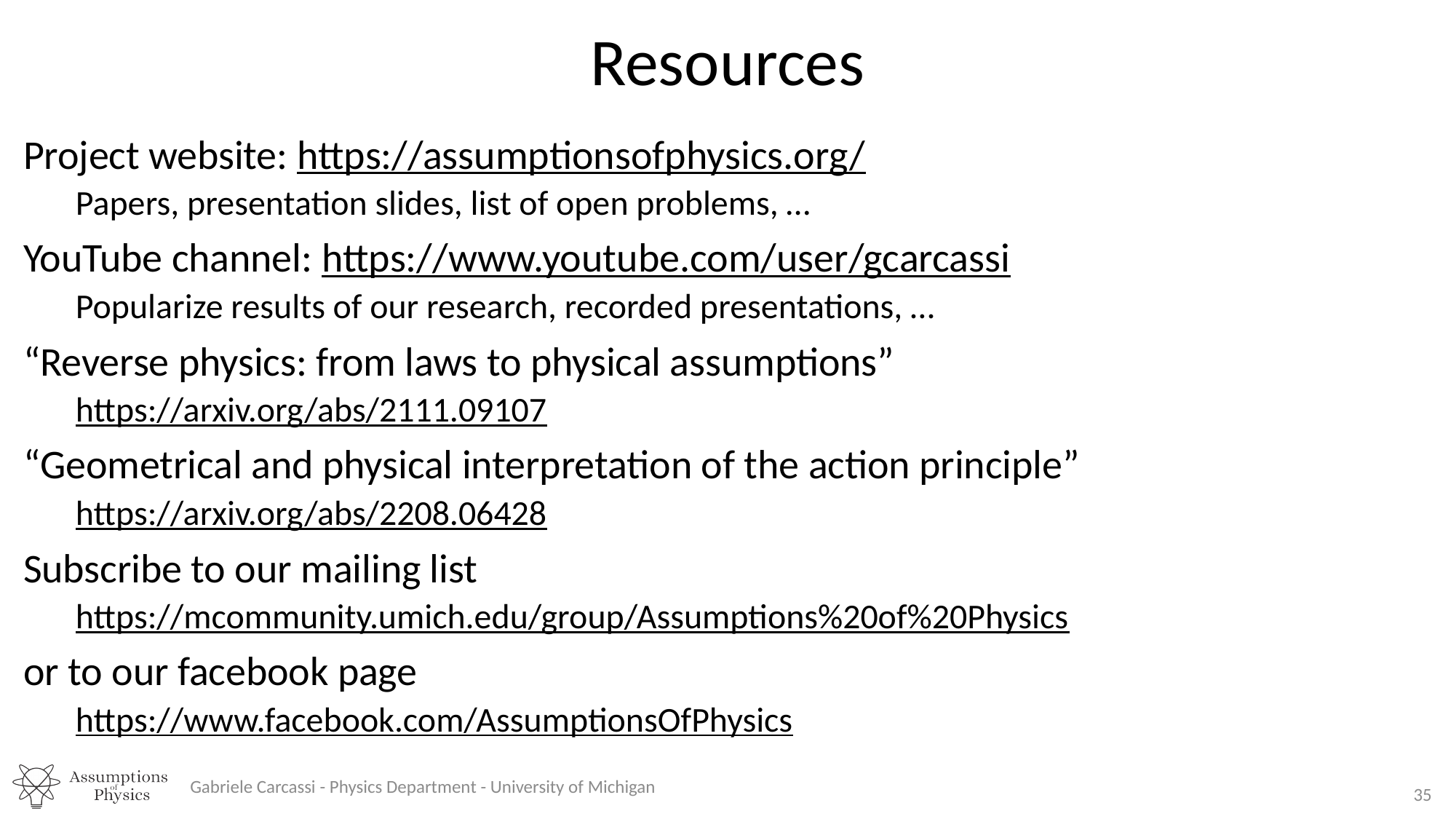

# Resources
Project website: https://assumptionsofphysics.org/
Papers, presentation slides, list of open problems, …
YouTube channel: https://www.youtube.com/user/gcarcassi
Popularize results of our research, recorded presentations, …
“Reverse physics: from laws to physical assumptions”
https://arxiv.org/abs/2111.09107
“Geometrical and physical interpretation of the action principle”
https://arxiv.org/abs/2208.06428
Subscribe to our mailing list
https://mcommunity.umich.edu/group/Assumptions%20of%20Physics
or to our facebook page
https://www.facebook.com/AssumptionsOfPhysics

Gabriele Carcassi - Physics Department - University of Michigan
35